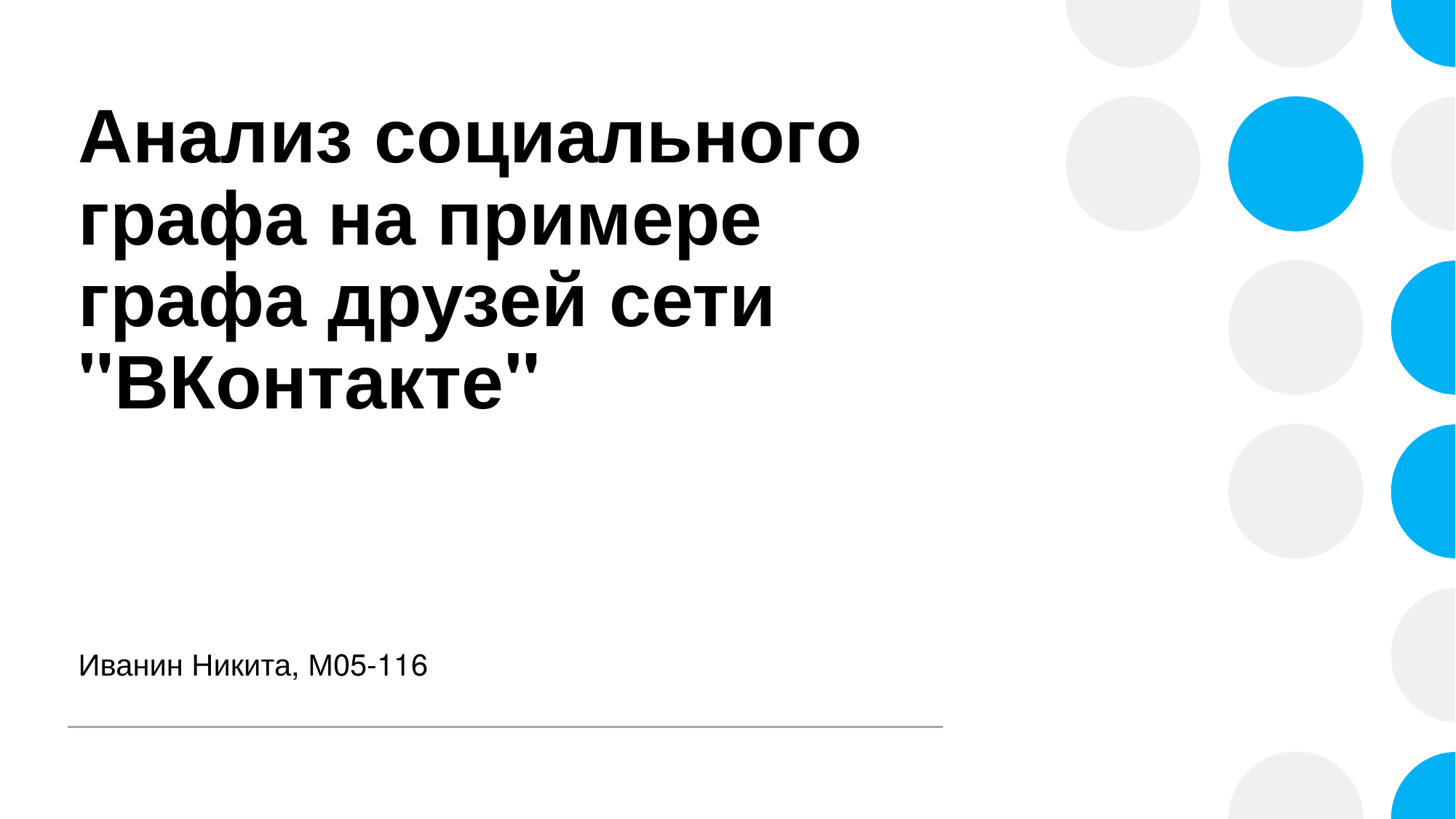

# Анализ социального графа на примере графа друзей сети "ВКонтакте"
Иванин Никита, М05-116